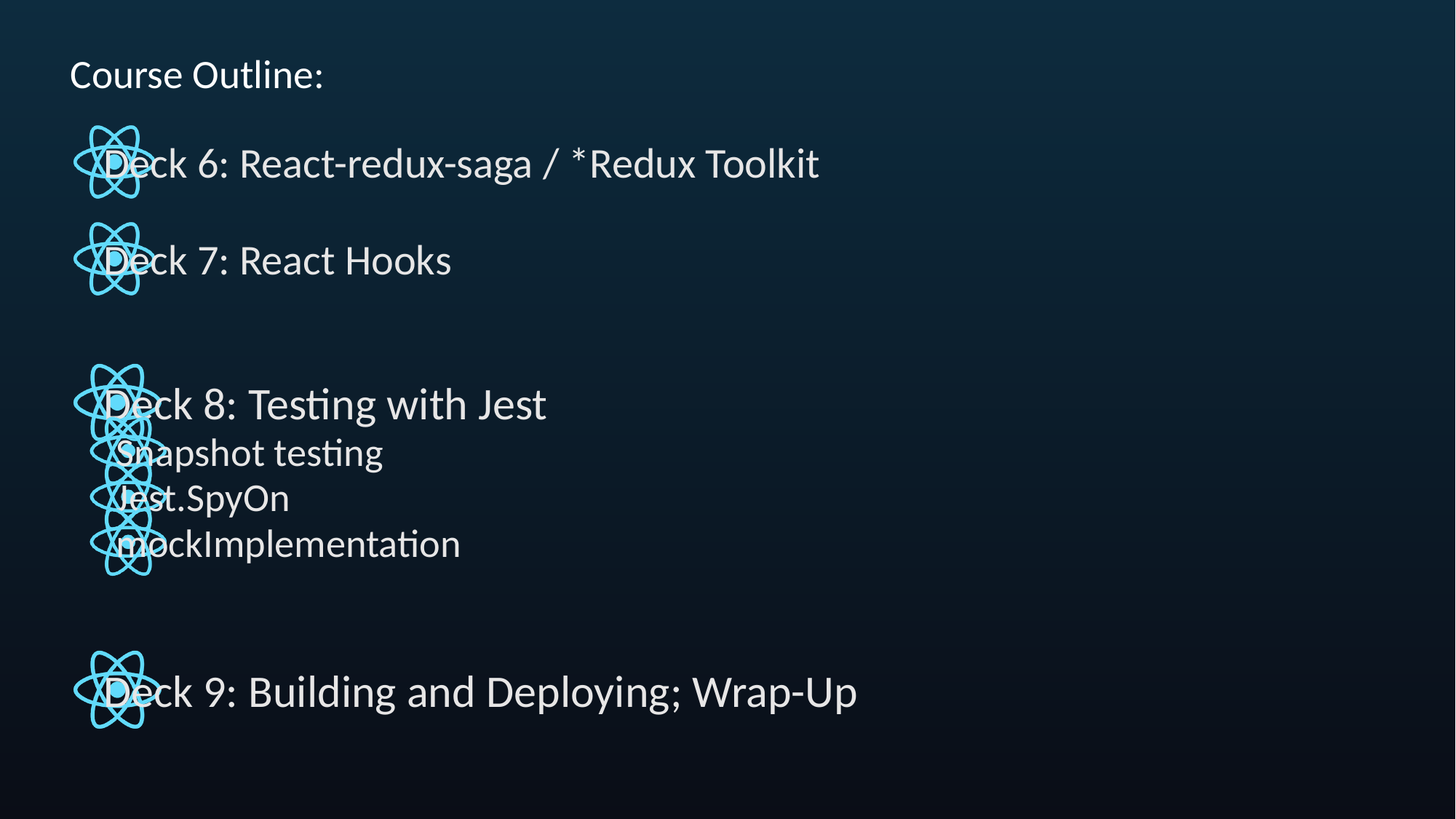

# Course Outline:
Deck 6: React-redux-saga / *Redux Toolkit

Deck 7: React Hooks

Deck 8: Testing with Jest
Snapshot testing
Jest.SpyOn
mockImplementation

Deck 9: Building and Deploying; Wrap-Up